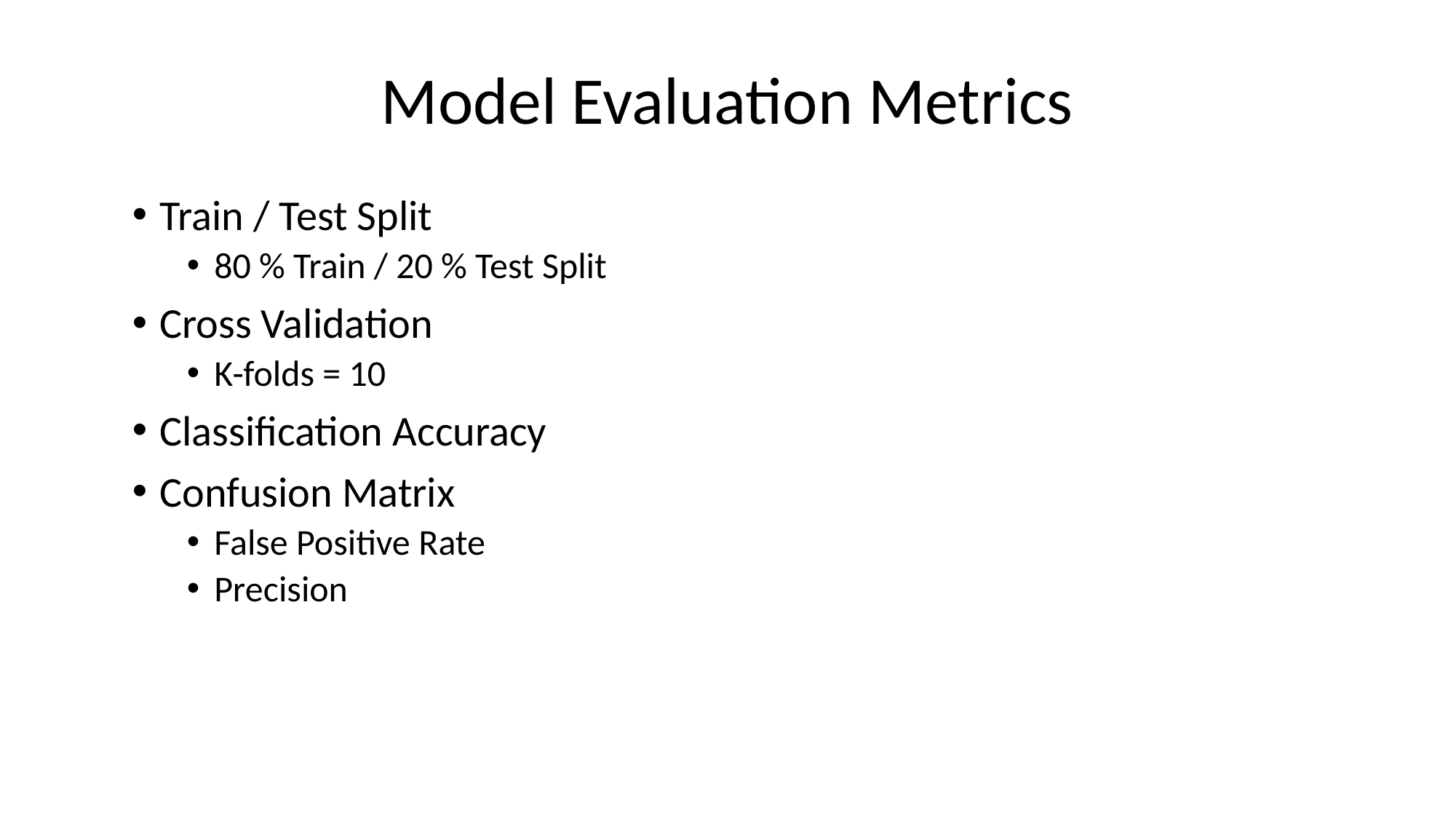

# Model Evaluation Metrics
Train / Test Split
80 % Train / 20 % Test Split
Cross Validation
K-folds = 10
Classification Accuracy
Confusion Matrix
False Positive Rate
Precision